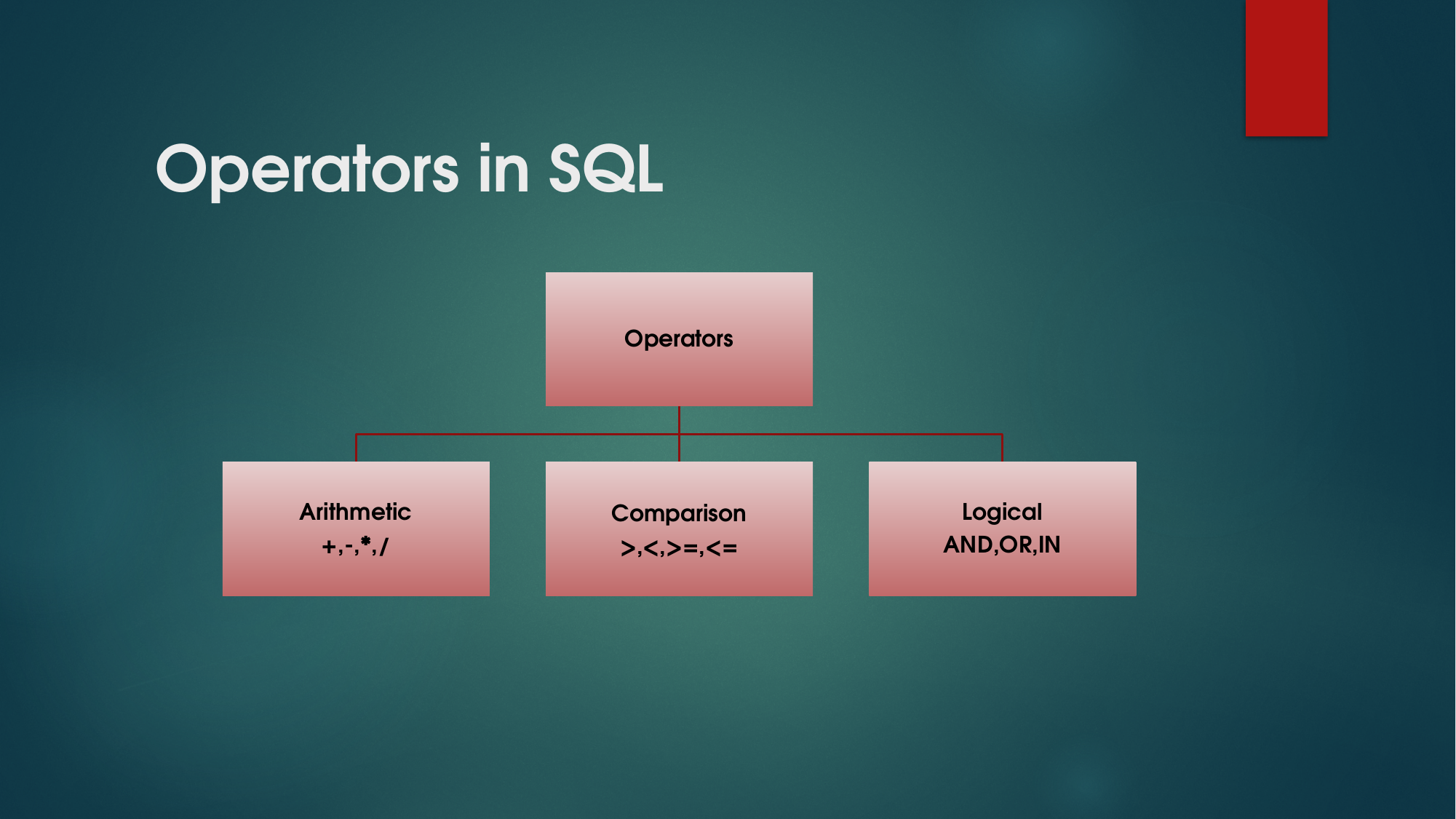

# Operators in SQL
Operators
Arithmetic
+,-,*,/

Comparison
>,<,>=,<=

Logical
AND,OR,IN